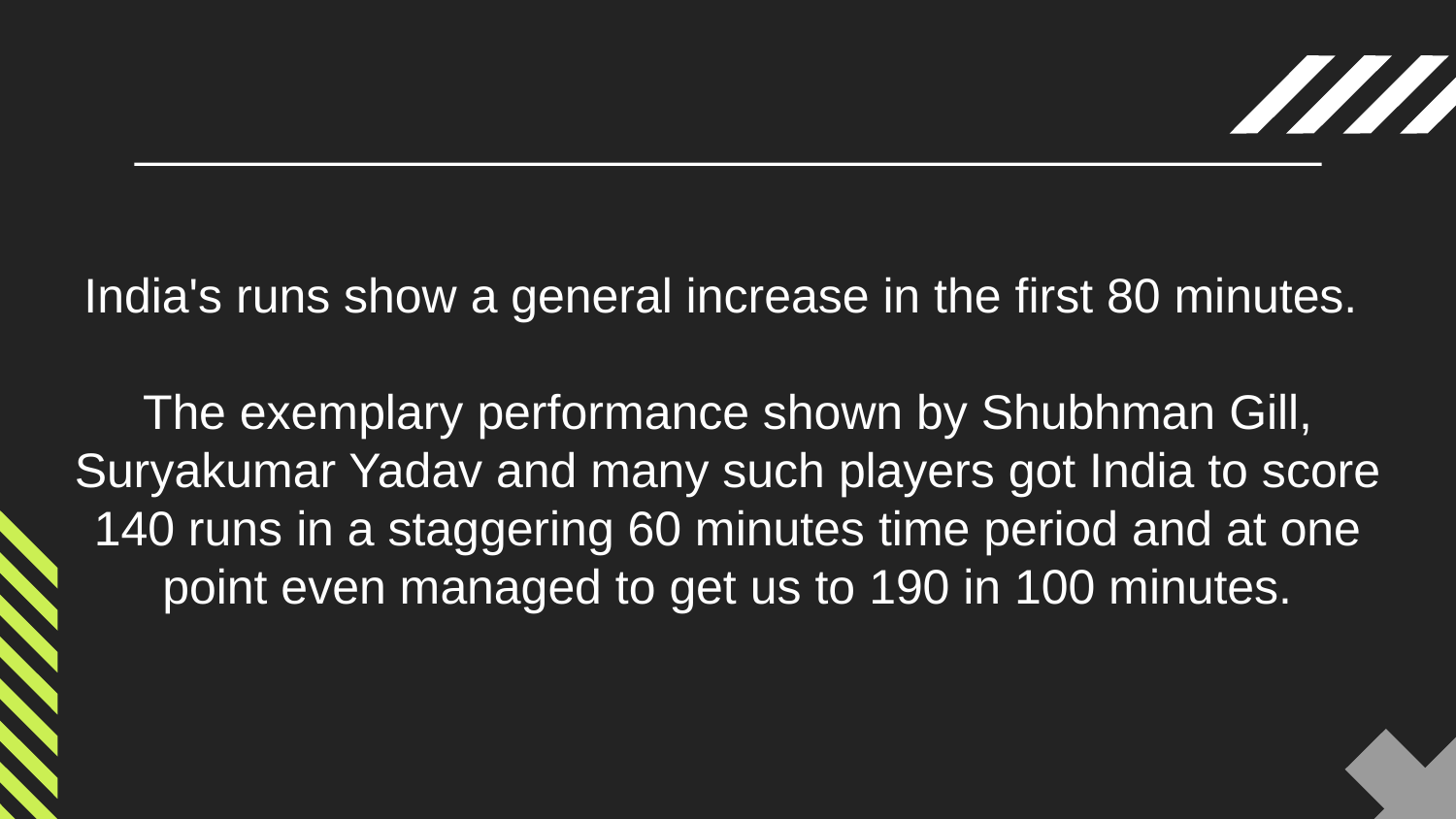

India's runs show a general increase in the first 80 minutes.

The exemplary performance shown by Shubhman Gill,
Suryakumar Yadav and many such players got India to score 140 runs in a staggering 60 minutes time period and at one point even managed to get us to 190 in 100 minutes.